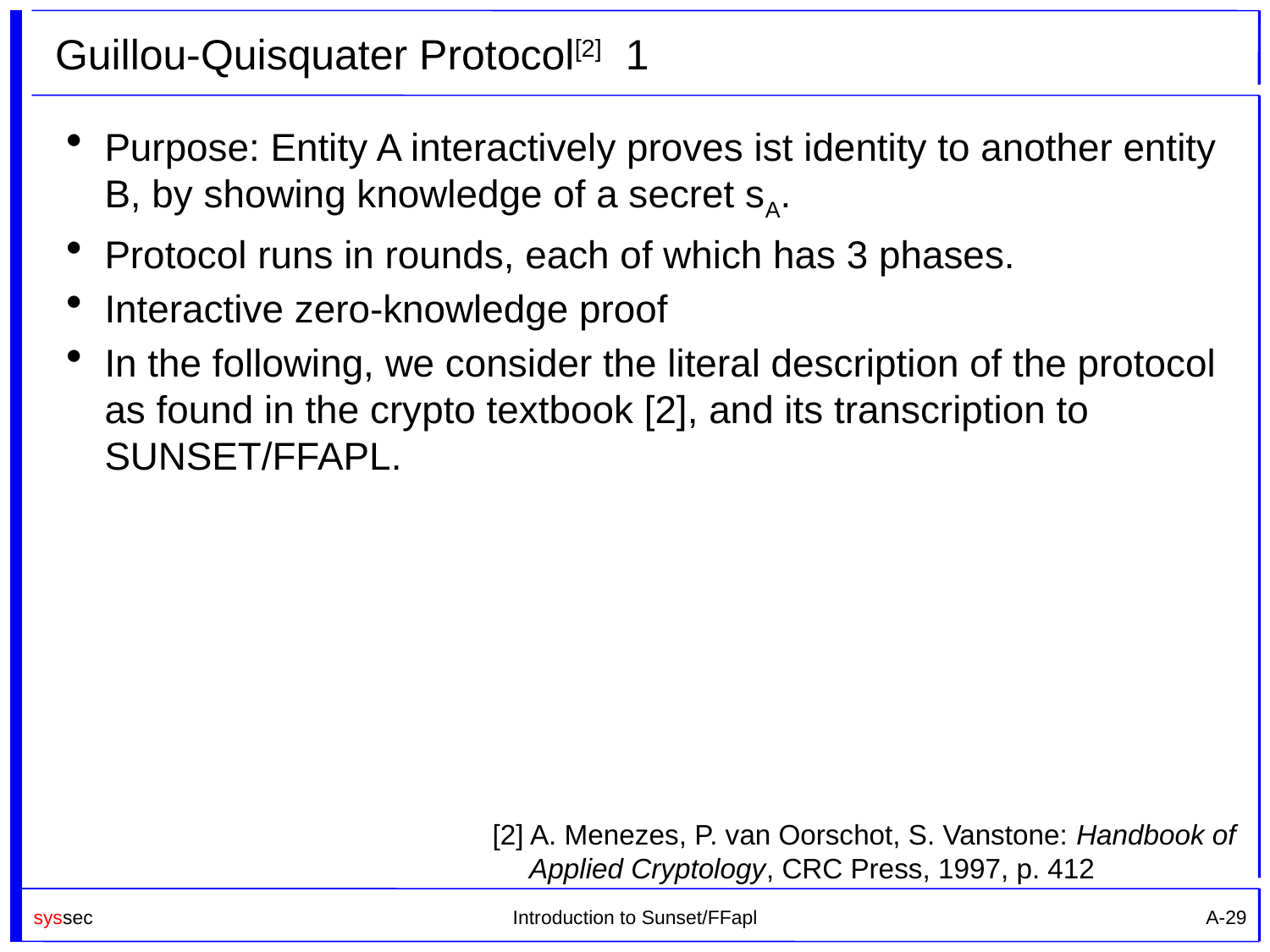

# Guillou-Quisquater Protocol[2]  1
Purpose: Entity A interactively proves ist identity to another entity B, by showing knowledge of a secret sA.
Protocol runs in rounds, each of which has 3 phases.
Interactive zero-knowledge proof
In the following, we consider the literal description of the protocol as found in the crypto textbook [2], and its transcription to Sunset/FFapl.

[2] A. Menezes, P. van Oorschot, S. Vanstone: Handbook of Applied Cryptology, CRC Press, 1997, p. 412